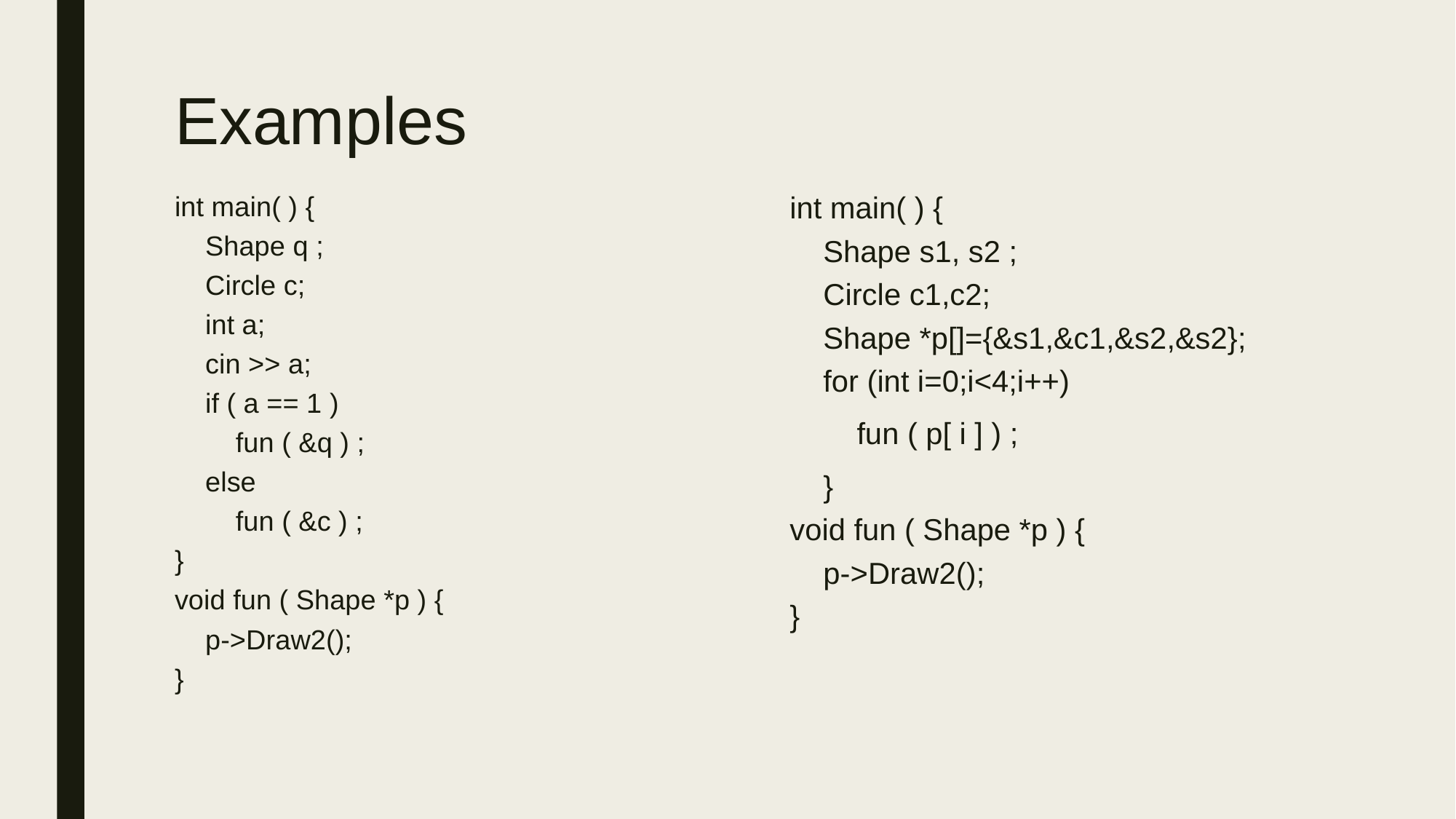

# Examples
int main( ) {
    Shape q ;
    Circle c;
    int a;
    cin >> a;
    if ( a == 1 )
        fun ( &q ) ;
    else
        fun ( &c ) ;
}
void fun ( Shape *p ) {
    p->Draw2();
}
int main( ) {
    Shape s1, s2 ;
    Circle c1,c2;
    Shape *p[]={&s1,&c1,&s2,&s2};
    for (int i=0;i<4;i++)
        fun ( p[ i ] ) ;
    }
void fun ( Shape *p ) {
    p->Draw2();
}